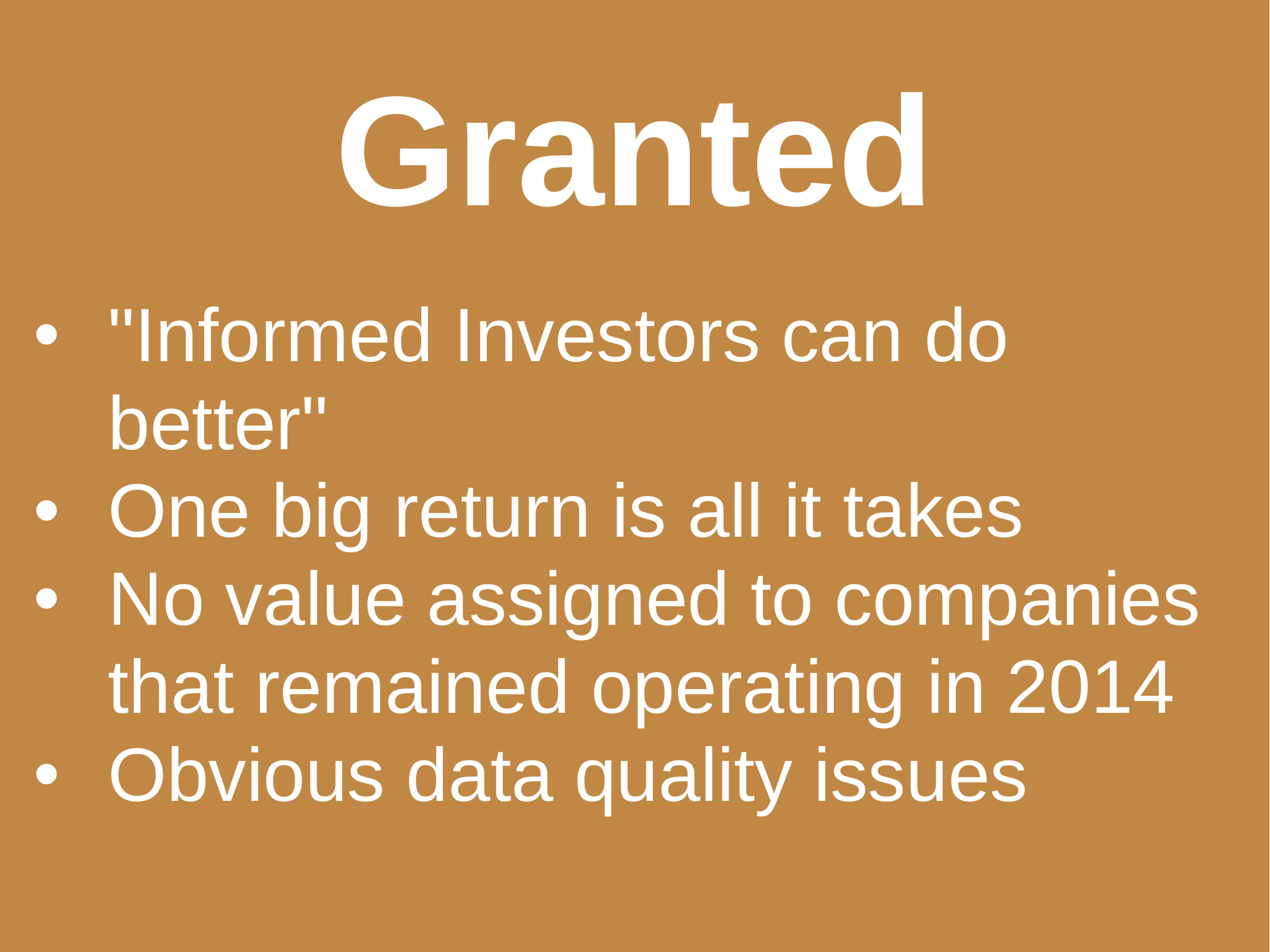

Granted
"Informed Investors can do better"
One big return is all it takes
No value assigned to companies that remained operating in 2014
Obvious data quality issues